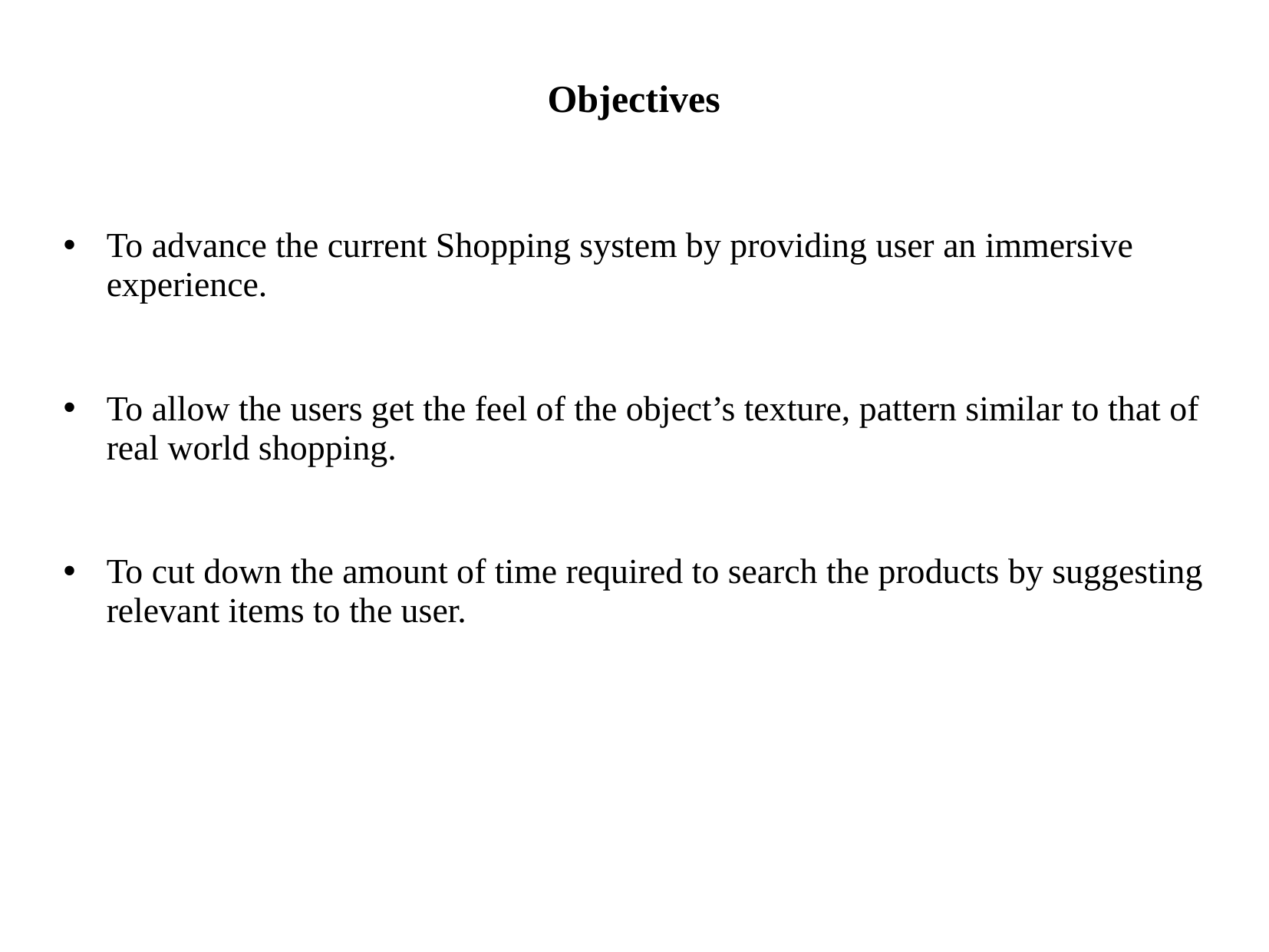

# Objectives
To advance the current Shopping system by providing user an immersive experience.

To allow the users get the feel of the object’s texture, pattern similar to that of real world shopping.

To cut down the amount of time required to search the products by suggesting relevant items to the user.